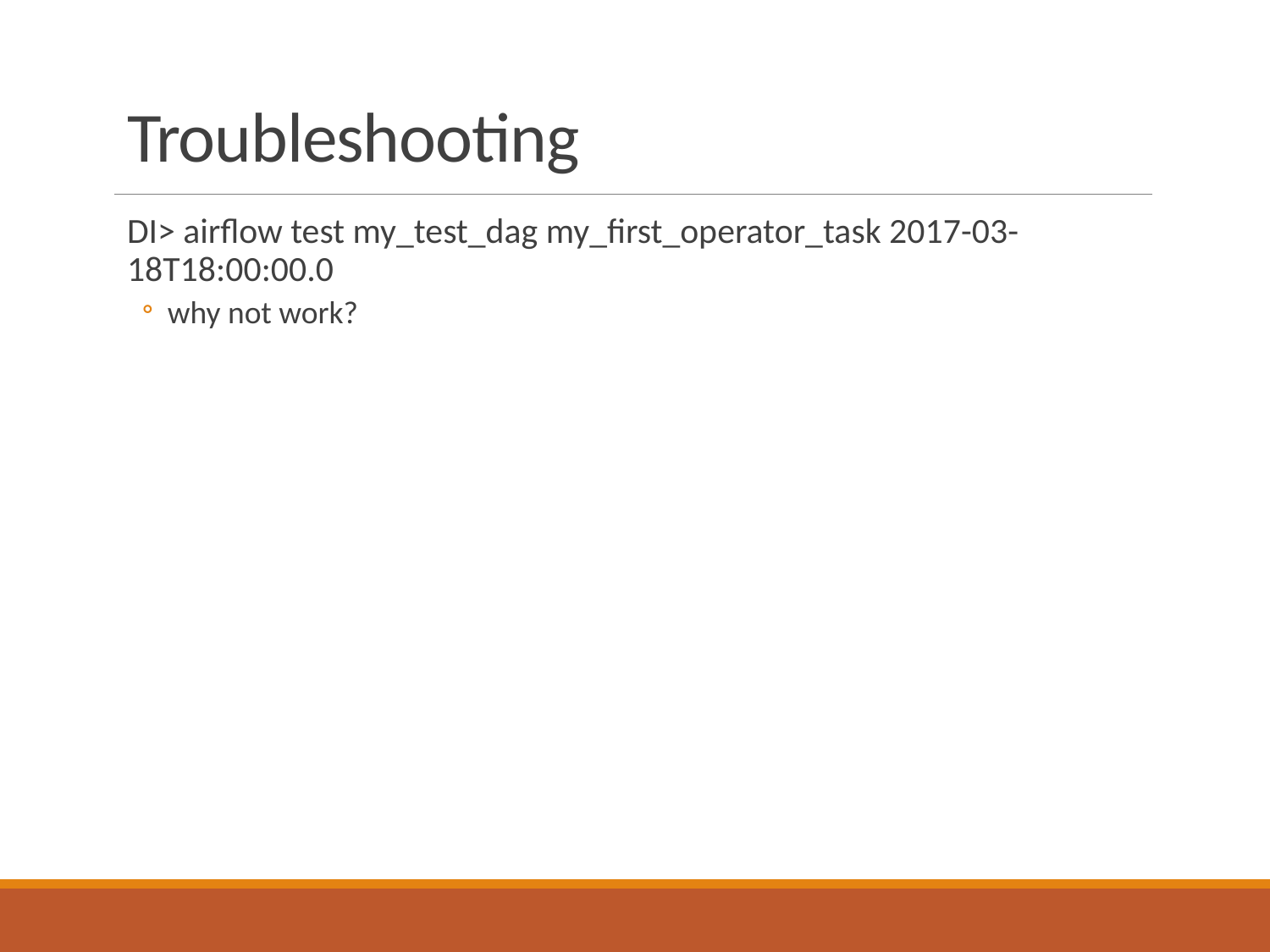

# Troubleshooting
DI> airflow test my_test_dag my_first_operator_task 2017-03-18T18:00:00.0
why not work?